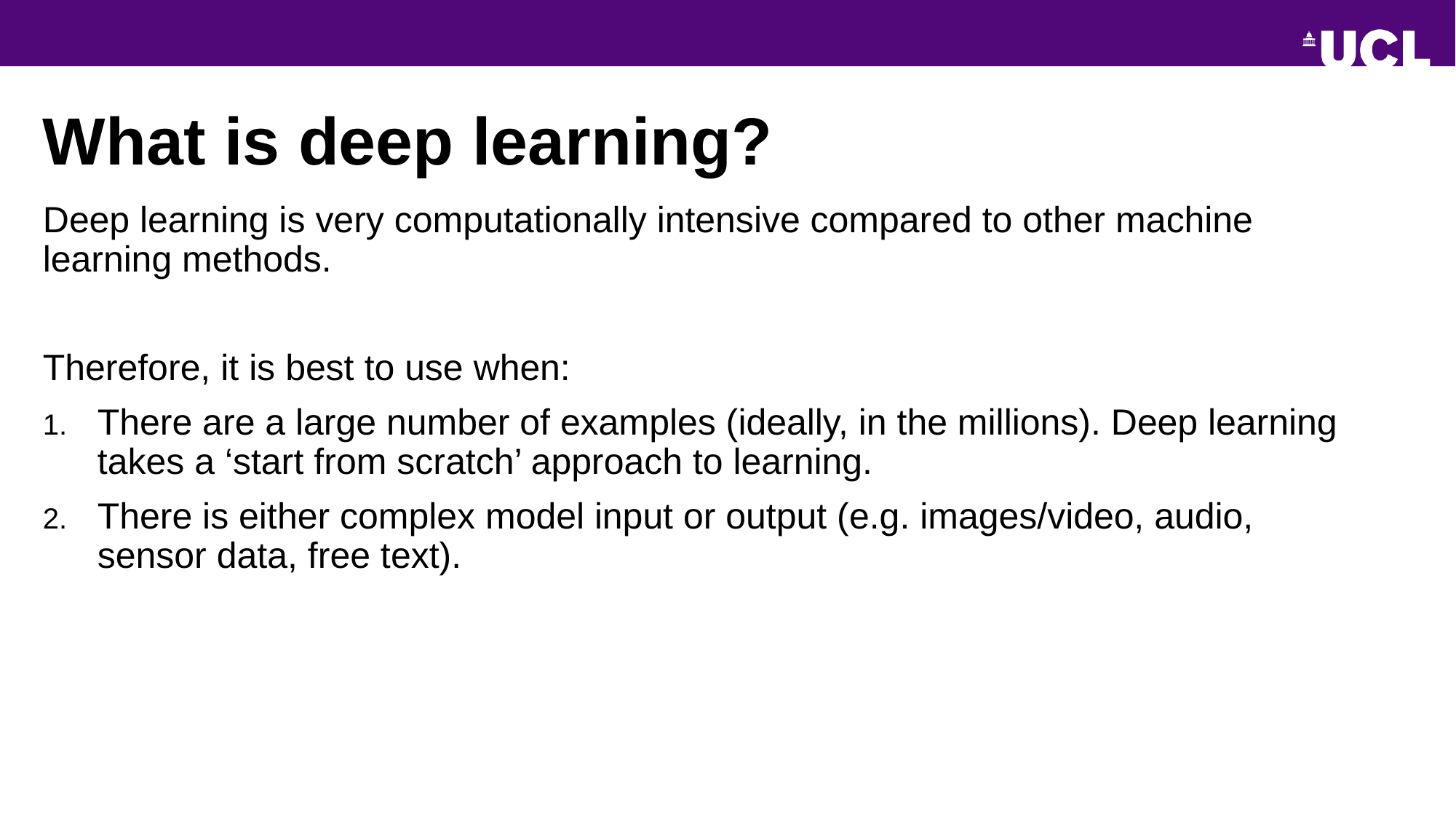

# What is deep learning?
Deep learning is very computationally intensive compared to other machine learning methods.

Therefore, it is best to use when:
There are a large number of examples (ideally, in the millions). Deep learning takes a ‘start from scratch’ approach to learning.
There is either complex model input or output (e.g. images/video, audio, sensor data, free text).